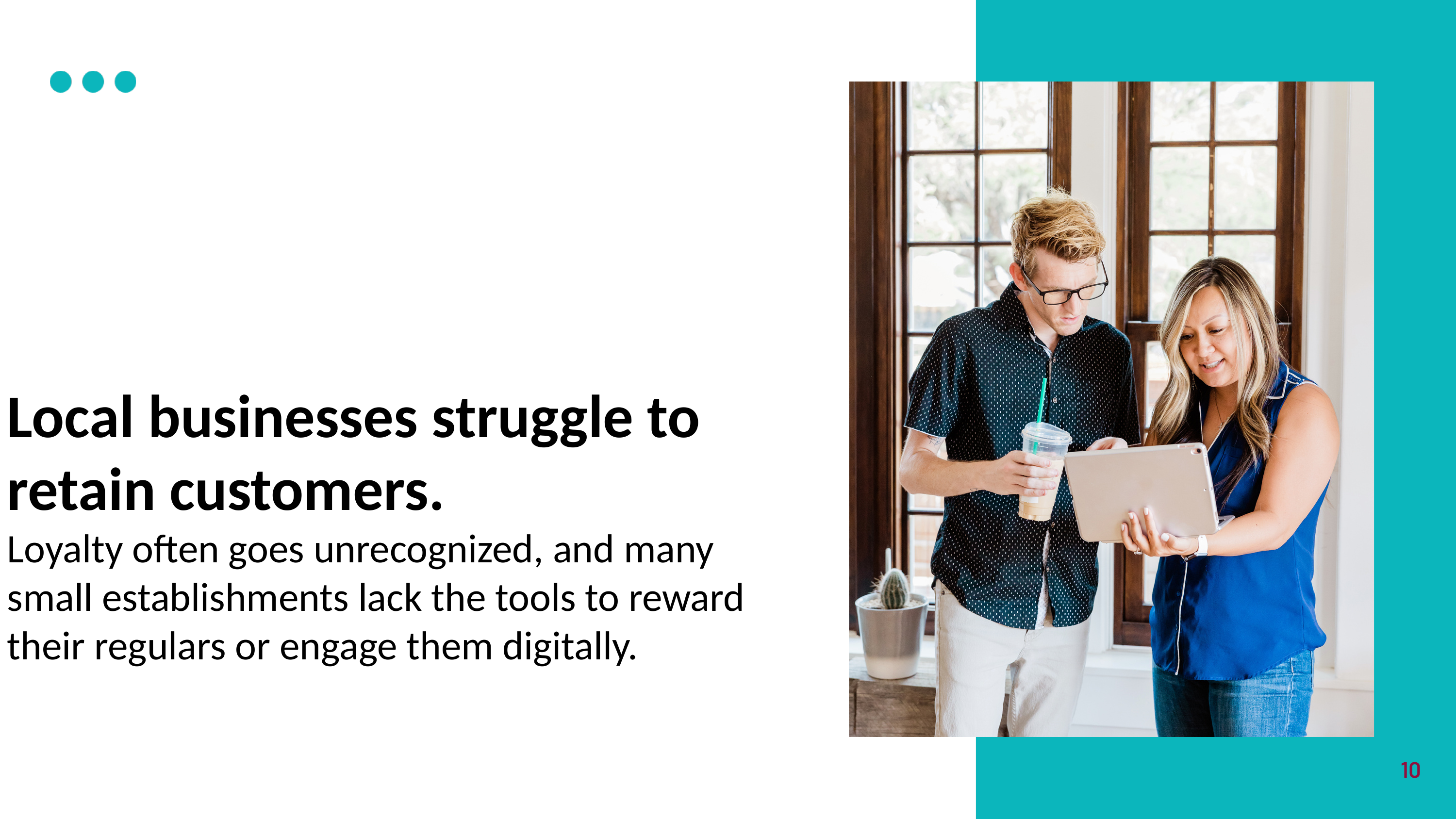

Local businesses struggle to retain customers.
Loyalty often goes unrecognized, and many small establishments lack the tools to reward their regulars or engage them digitally.
10